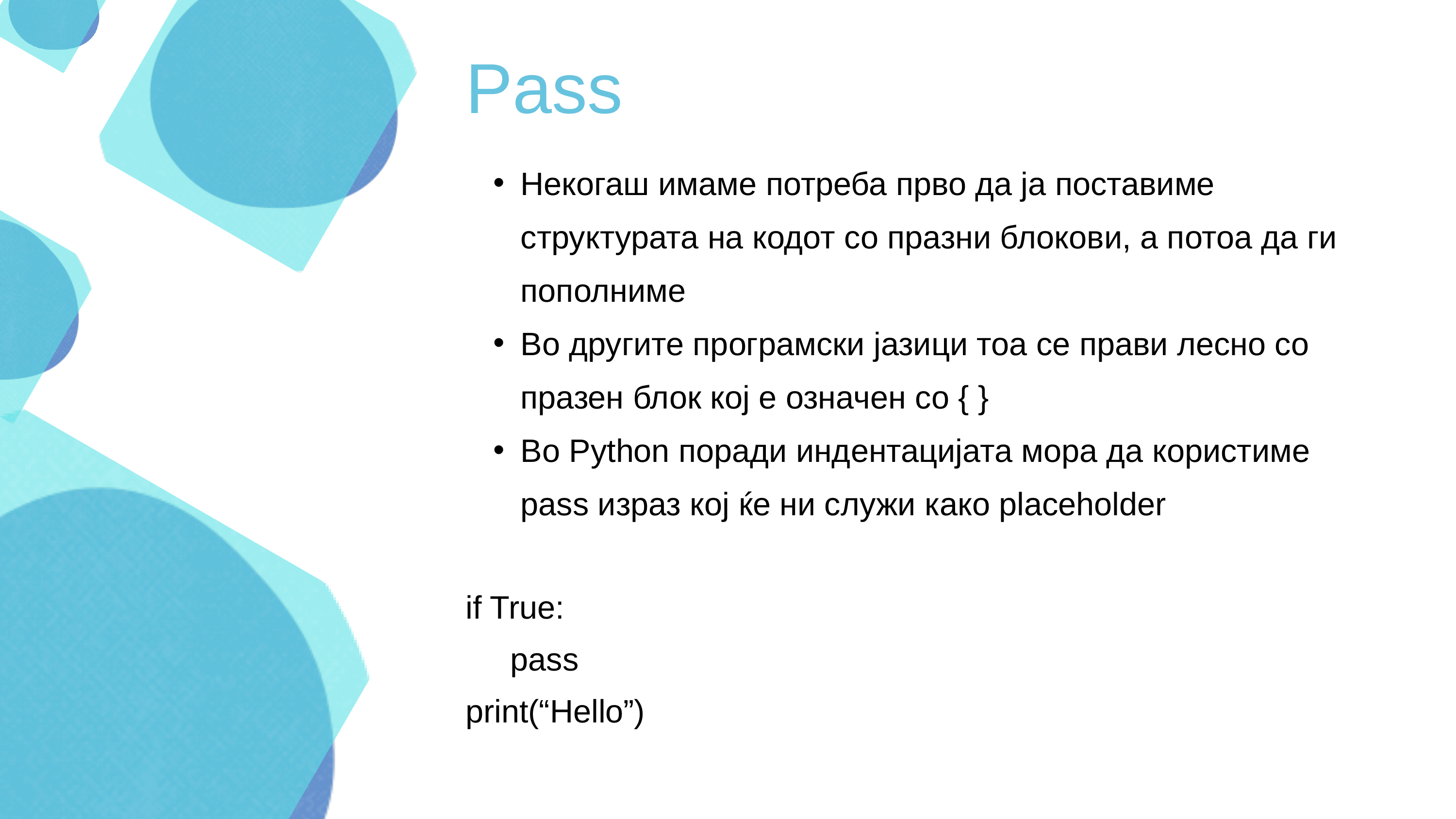

Pass
Некогаш имаме потреба прво да ја поставиме структурата на кодот со празни блокови, а потоа да ги пополниме
Во другите програмски јазици тоа се прави лесно со празен блок кој е означен со { }
Во Python поради индентацијата мора да користиме pass израз кој ќе ни служи како placeholder

if True:
     pass
print(“Hello”)